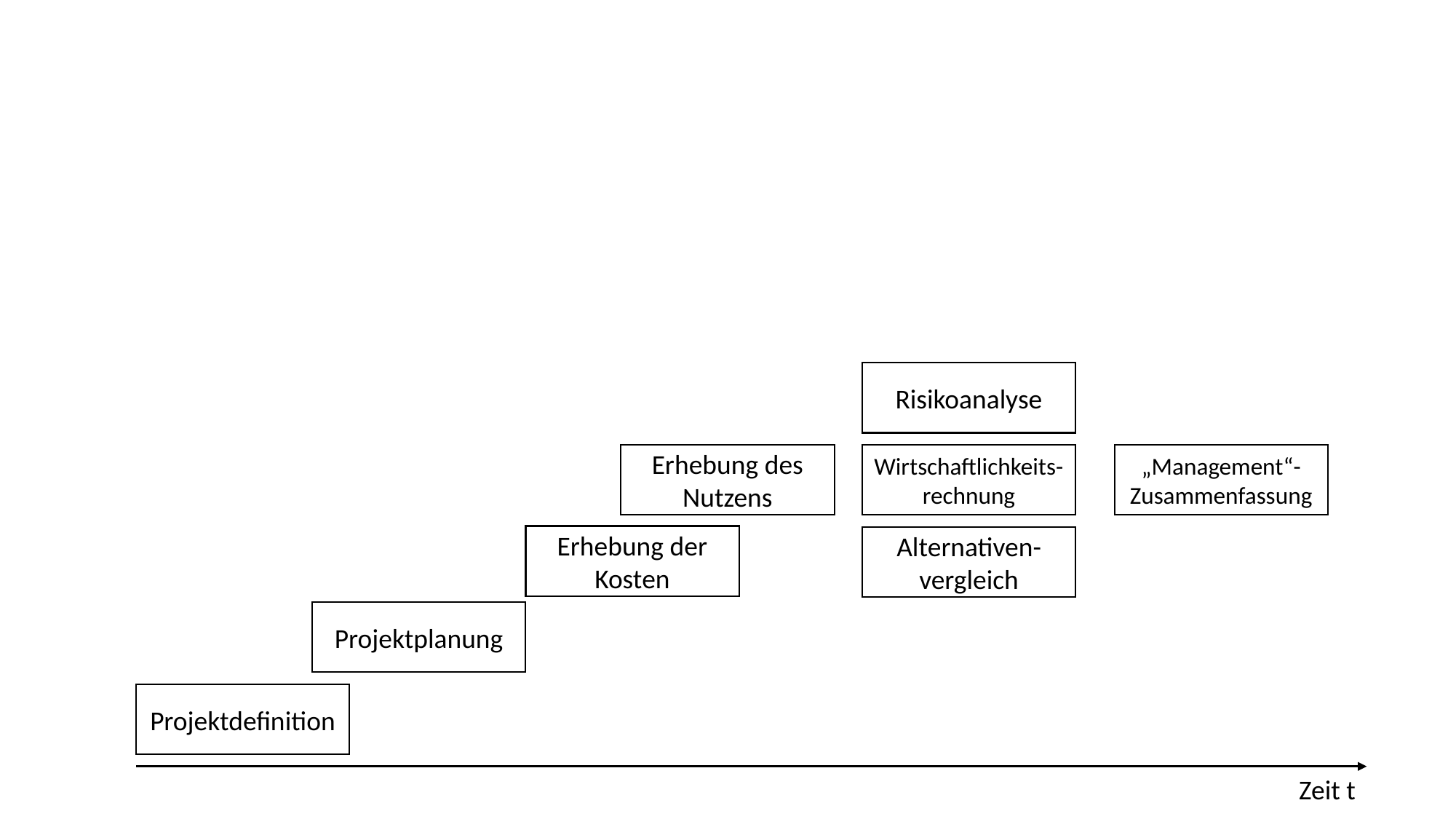

Risikoanalyse
Wirtschaftlichkeits-rechnung
Erhebung des Nutzens
„Management“-
Zusammenfassung
Erhebung der Kosten
Alternativen-vergleich
Projektplanung
Projektdefinition
Zeit t